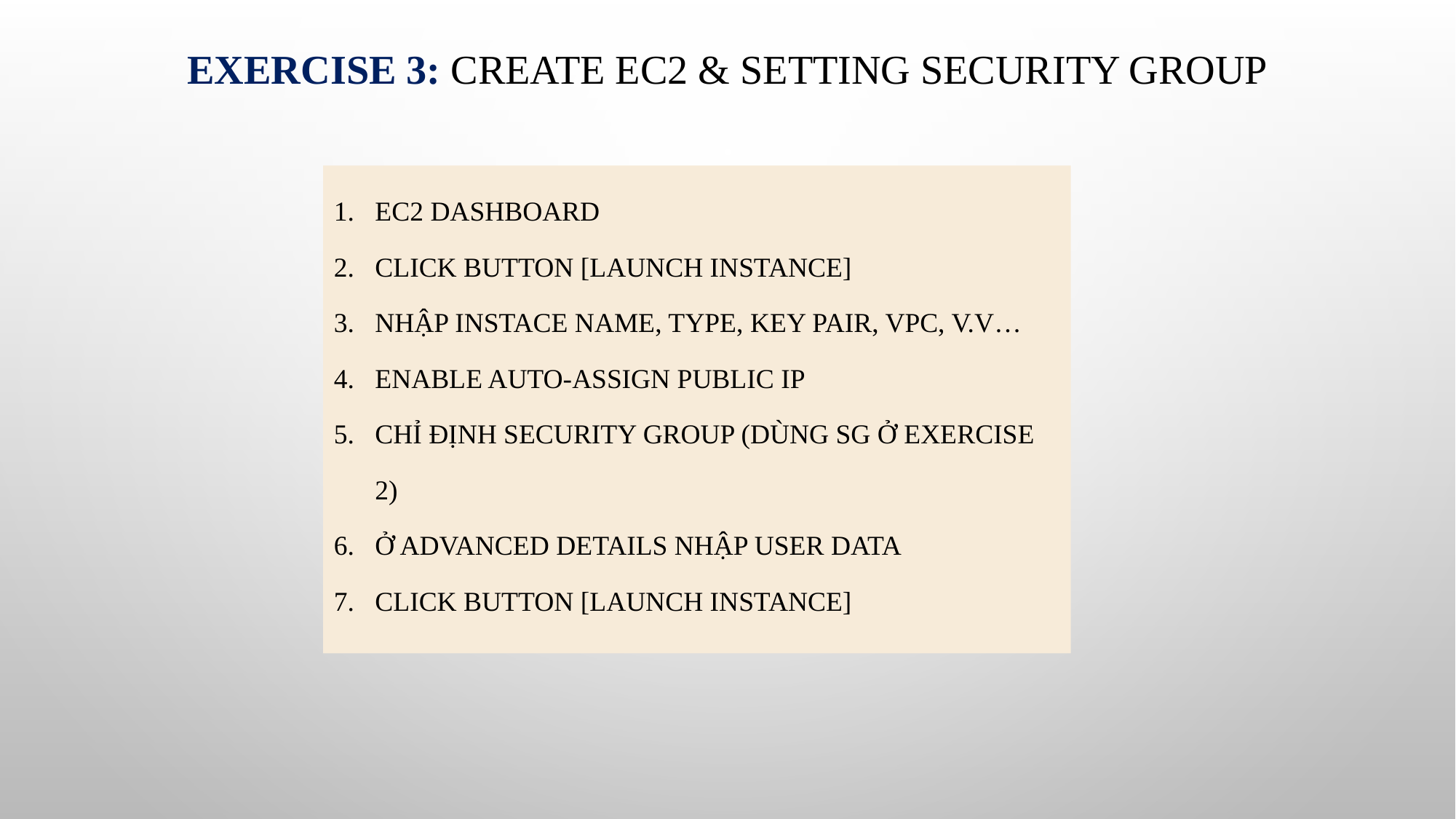

# Exercise 3: Create EC2 & setting Security group
EC2 dashboard
Click button [Launch instance]
Nhập instace name, type, key pair, VPC, v.v…
Enable Auto-assign public IP
Chỉ định security group (Dùng SG ở exercise 2)
Ở Advanced details nhập User data
Click button [Launch instance]